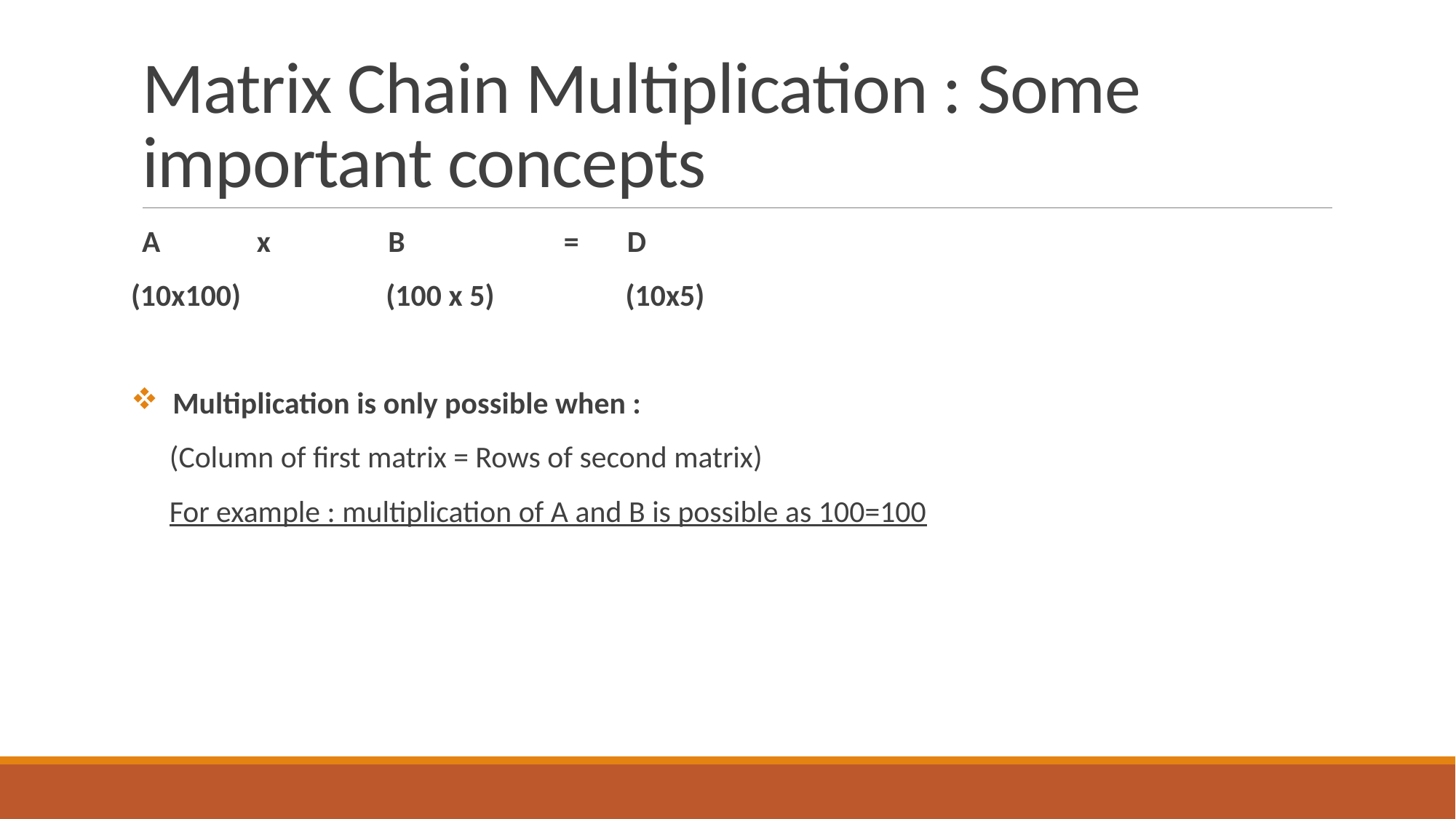

# Matrix Chain Multiplication : Some important concepts
A              x                 B                       =       D
(10x100)                     (100 x 5)                   (10x5)

  Multiplication is only possible when :
    (Column of first matrix = Rows of second matrix)
    For example : multiplication of A and B is possible as 100=100